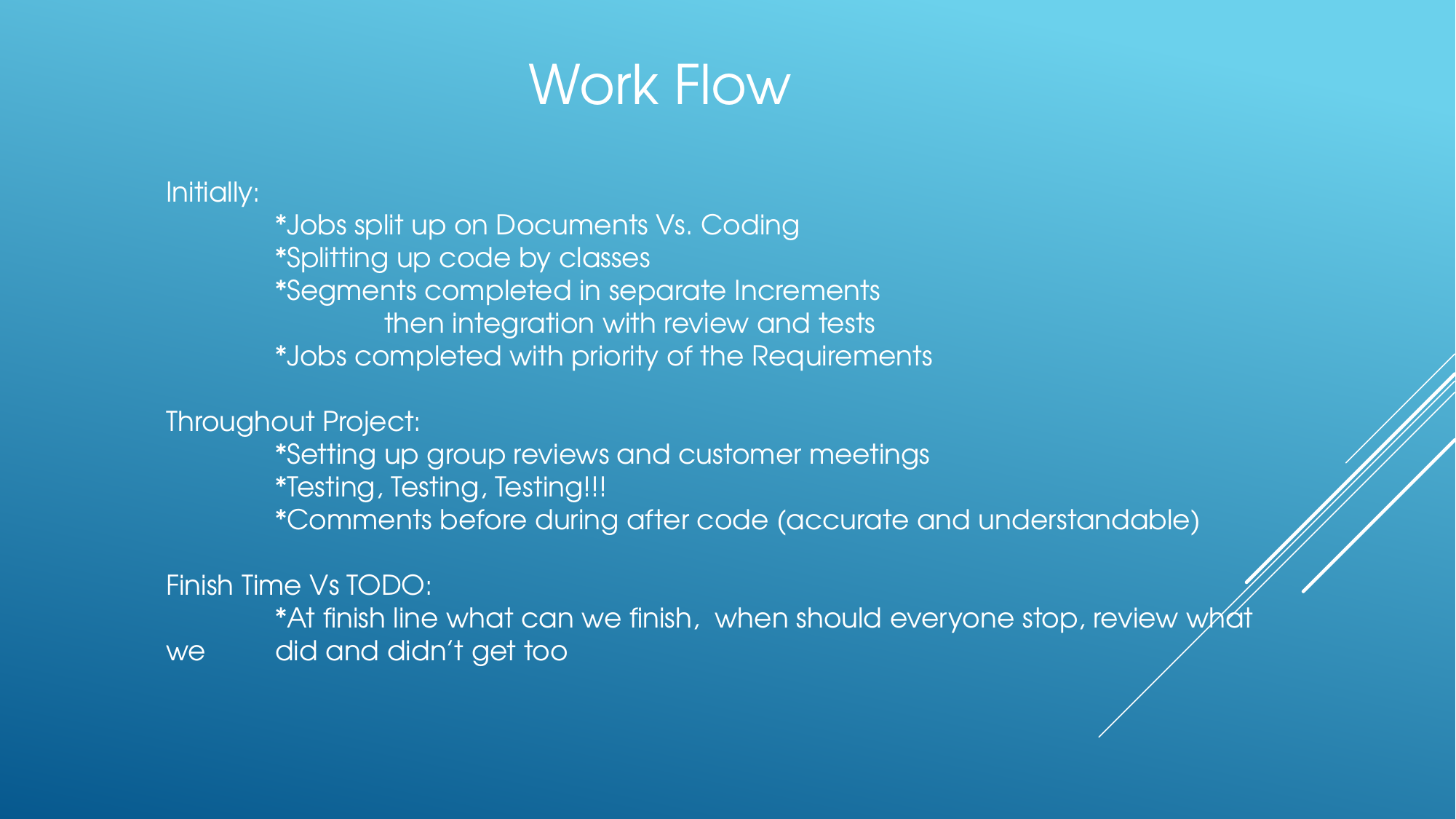

Work Flow

Initially:
	*Jobs split up on Documents Vs. Coding
	*Splitting up code by classes
	*Segments completed in separate Increments
		then integration with review and tests
	*Jobs completed with priority of the Requirements

Throughout Project:
	*Setting up group reviews and customer meetings
	*Testing, Testing, Testing!!!
	*Comments before during after code (accurate and understandable)

Finish Time Vs TODO:
	*At finish line what can we finish,  when should everyone stop, review what we 	did and didn’t get too